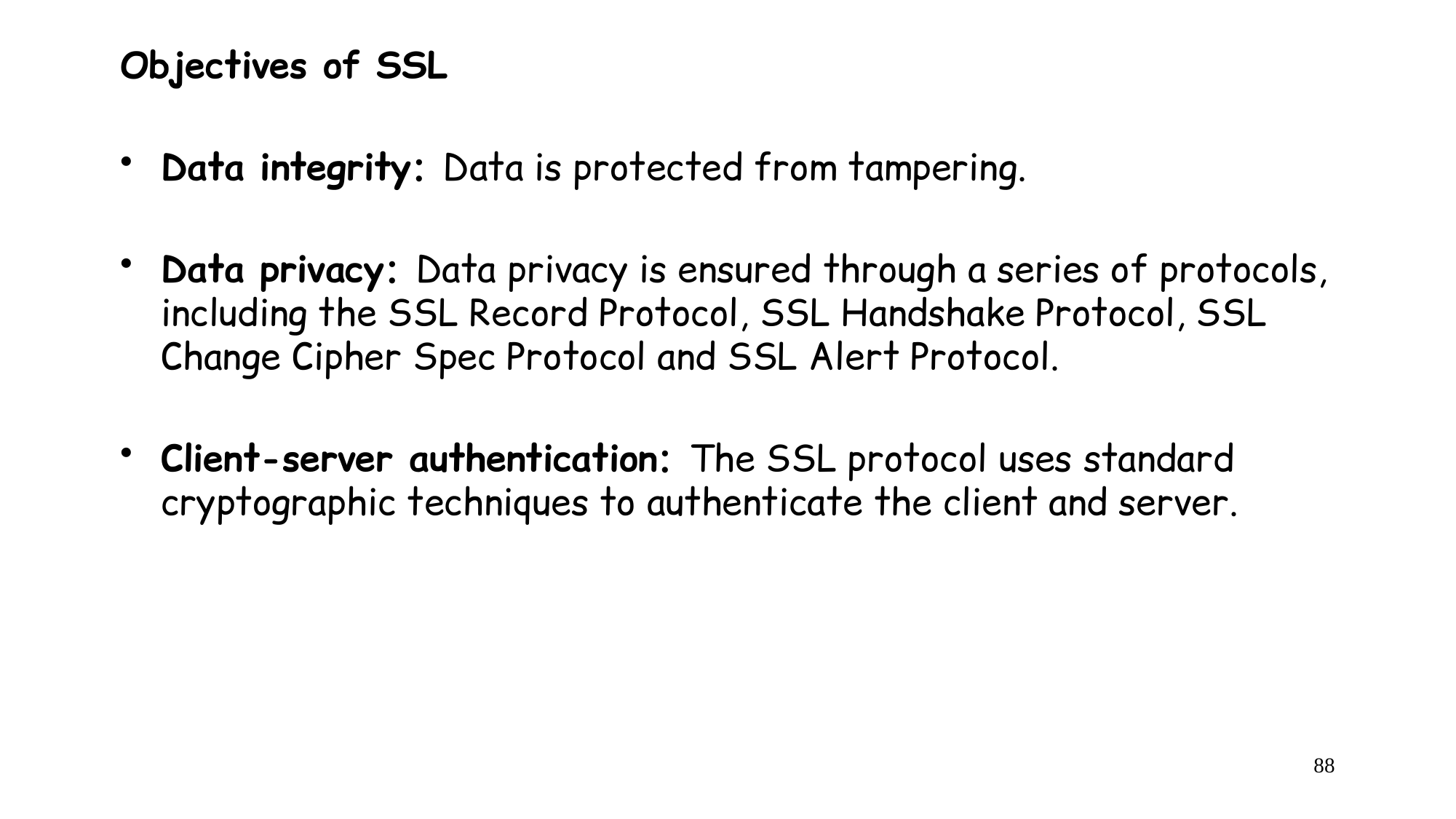

Objectives of SSL

Data integrity: Data is protected from tampering.

Data privacy: Data privacy is ensured through a series of protocols, including the SSL Record Protocol, SSL Handshake Protocol, SSL Change Cipher Spec Protocol and SSL Alert Protocol.

Client-server authentication: The SSL protocol uses standard cryptographic techniques to authenticate the client and server.
88